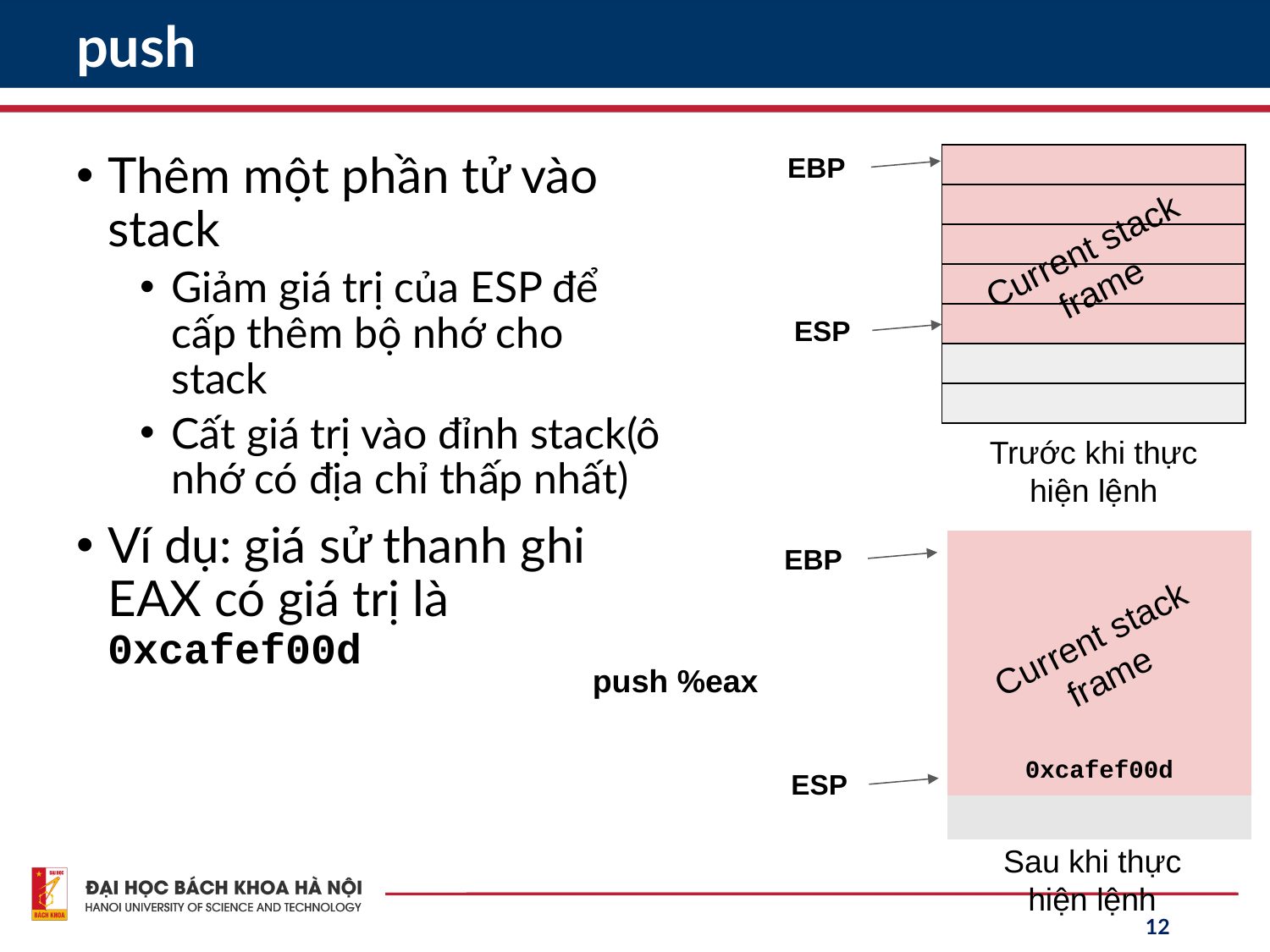

# push
EBP
Thêm một phần tử vào stack
Giảm giá trị của ESP để cấp thêm bộ nhớ cho stack
Cất giá trị vào đỉnh stack(ô nhớ có địa chỉ thấp nhất)
Ví dụ: giá sử thanh ghi EAX có giá trị là 0xcafef00d
|  |
| --- |
|  |
|  |
|  |
|  |
|  |
|  |
Current stack frame
ESP
Trước khi thực hiện lệnh
EBP
|  |
| --- |
|  |
|  |
|  |
|  |
| 0xcafef00d |
|  |
Current stack frame
Current stack frame
push %eax

ESP
Sau khi thực hiện lệnh
12